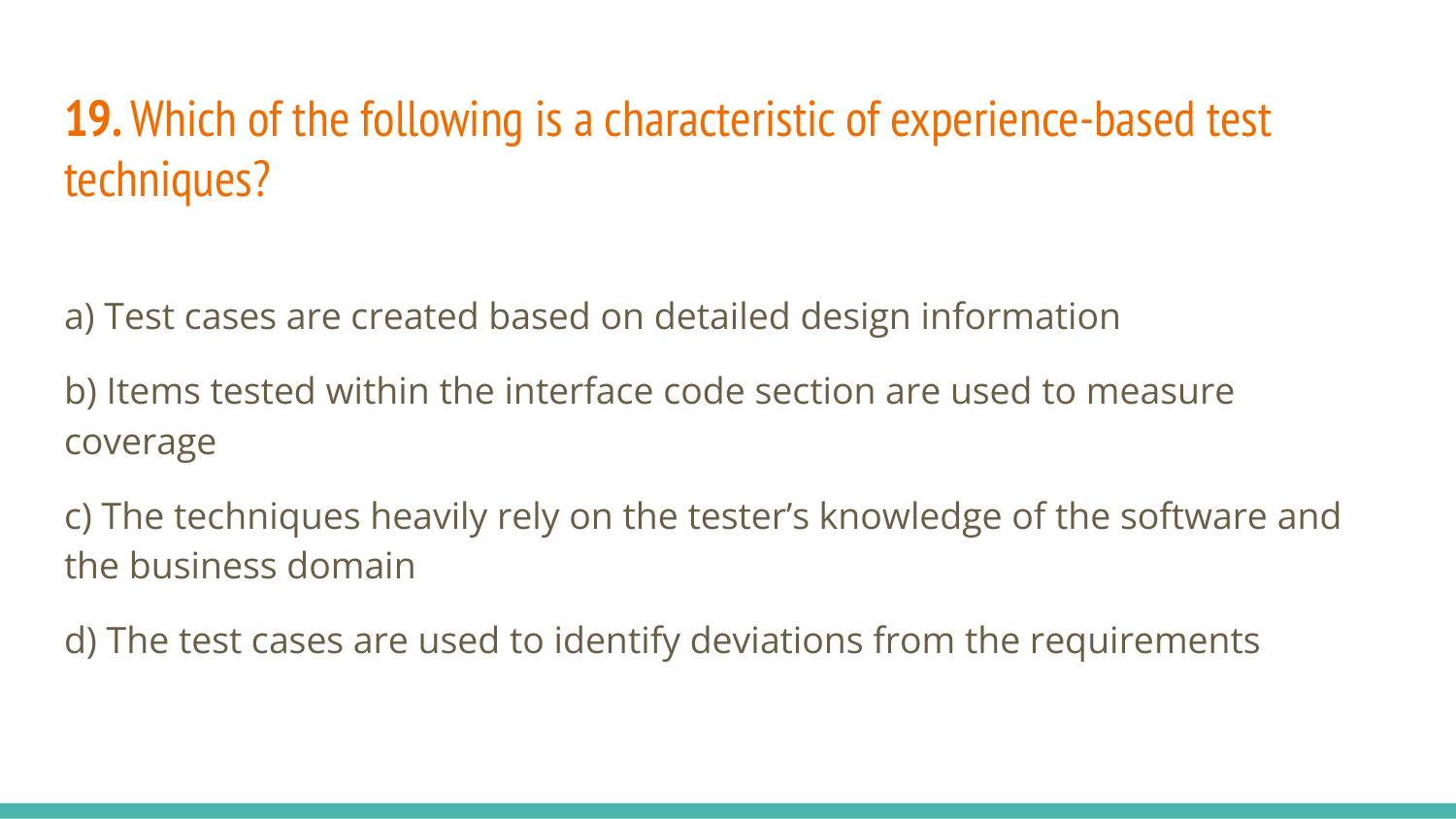

# 19. Which of the following is a characteristic of experience-based test techniques?

a) Test cases are created based on detailed design information
b) Items tested within the interface code section are used to measure coverage
c) The techniques heavily rely on the tester’s knowledge of the software and the business domain
d) The test cases are used to identify deviations from the requirements